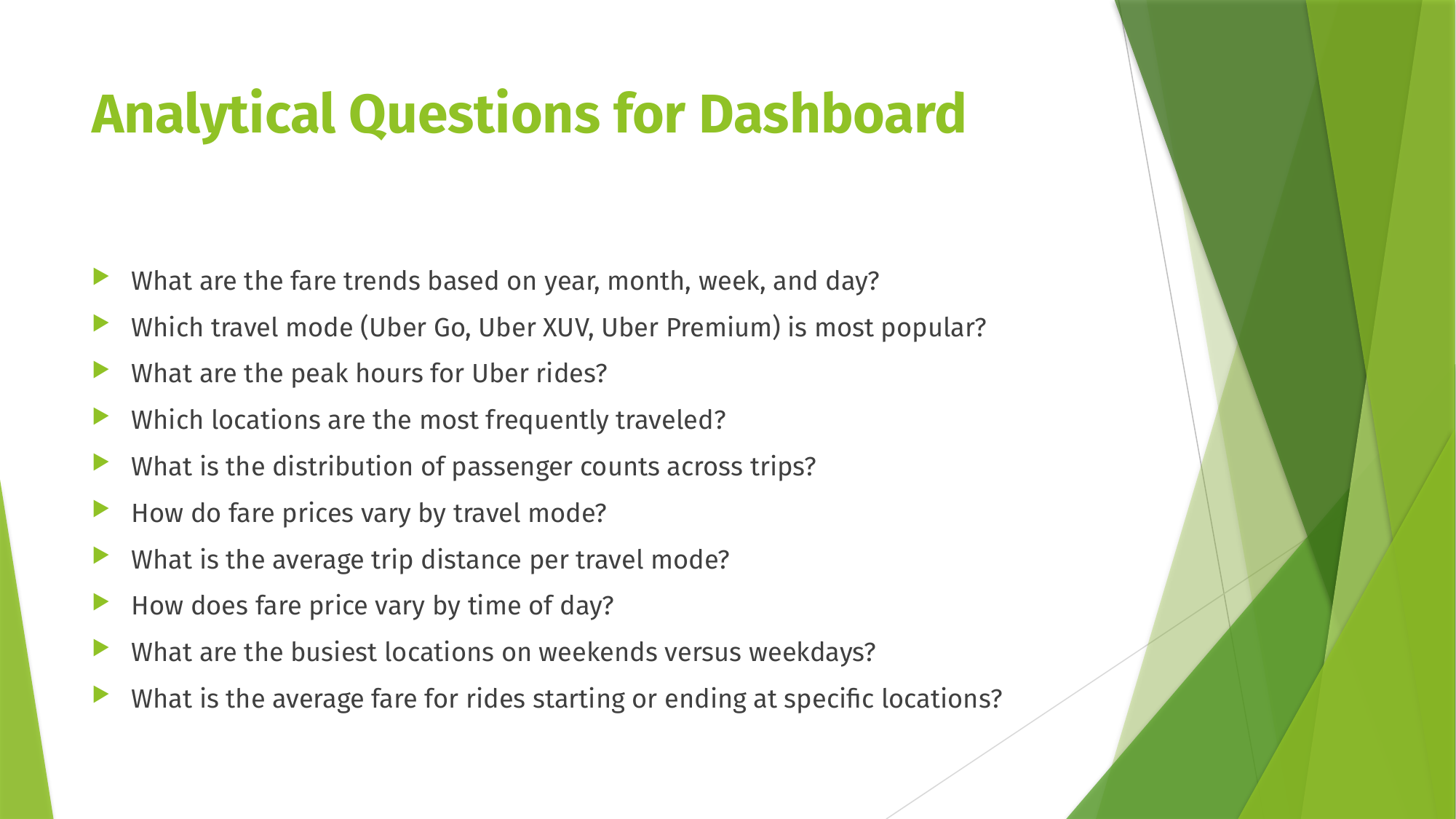

# Analytical Questions for Dashboard
What are the fare trends based on year, month, week, and day?
Which travel mode (Uber Go, Uber XUV, Uber Premium) is most popular?
What are the peak hours for Uber rides?
Which locations are the most frequently traveled?
What is the distribution of passenger counts across trips?
How do fare prices vary by travel mode?
What is the average trip distance per travel mode?
How does fare price vary by time of day?
What are the busiest locations on weekends versus weekdays?
What is the average fare for rides starting or ending at specific locations?